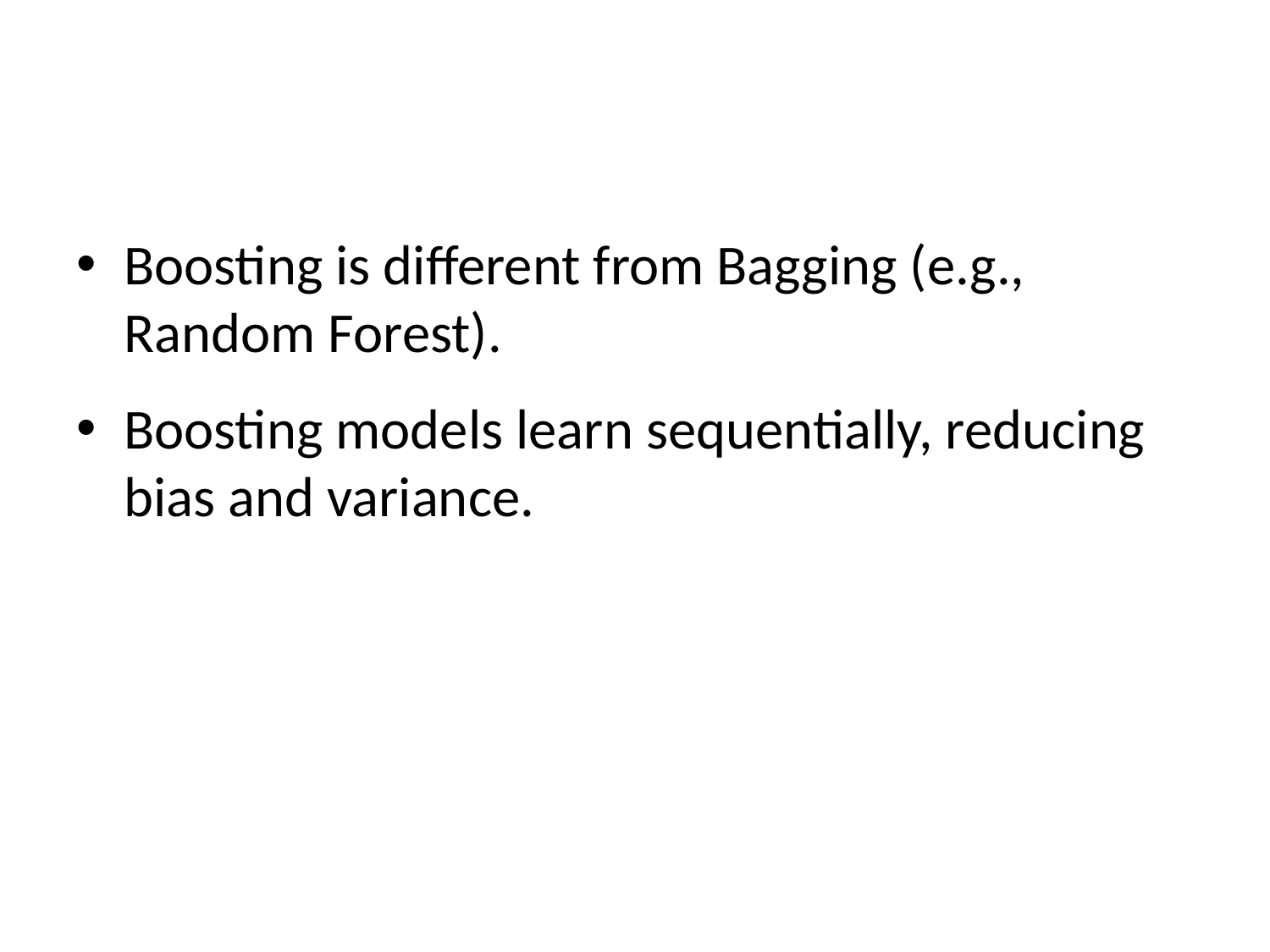

#
Boosting is different from Bagging (e.g., Random Forest).
Boosting models learn sequentially, reducing bias and variance.